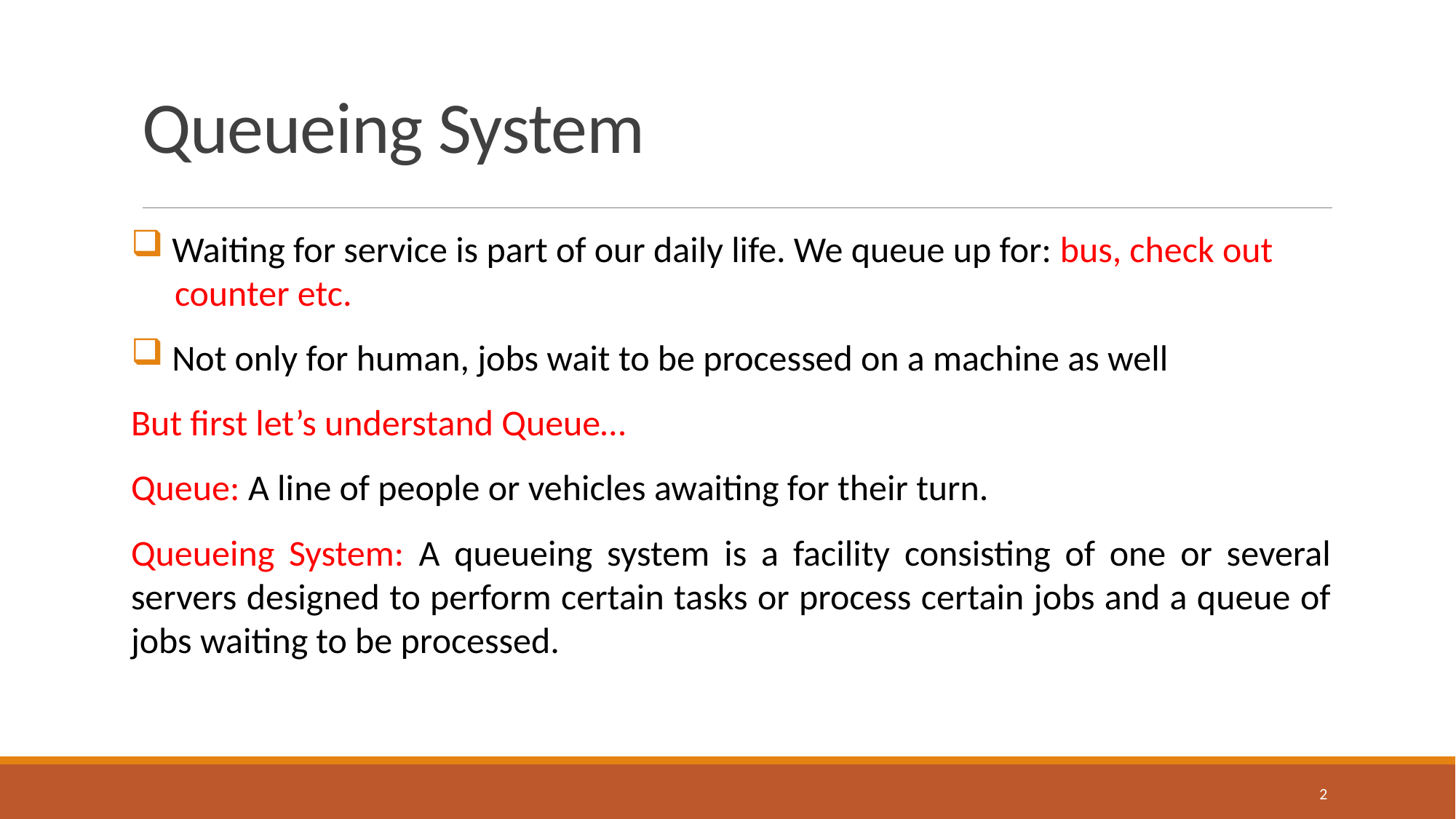

# Queueing System
 Waiting for service is part of our daily life. We queue up for: bus, check out
    counter etc.
 Not only for human, jobs wait to be processed on a machine as well
But first let’s understand Queue…
Queue: A line of people or vehicles awaiting for their turn.
Queueing System: A queueing system is a facility consisting of one or several servers designed to perform certain tasks or process certain jobs and a queue of jobs waiting to be processed.

2